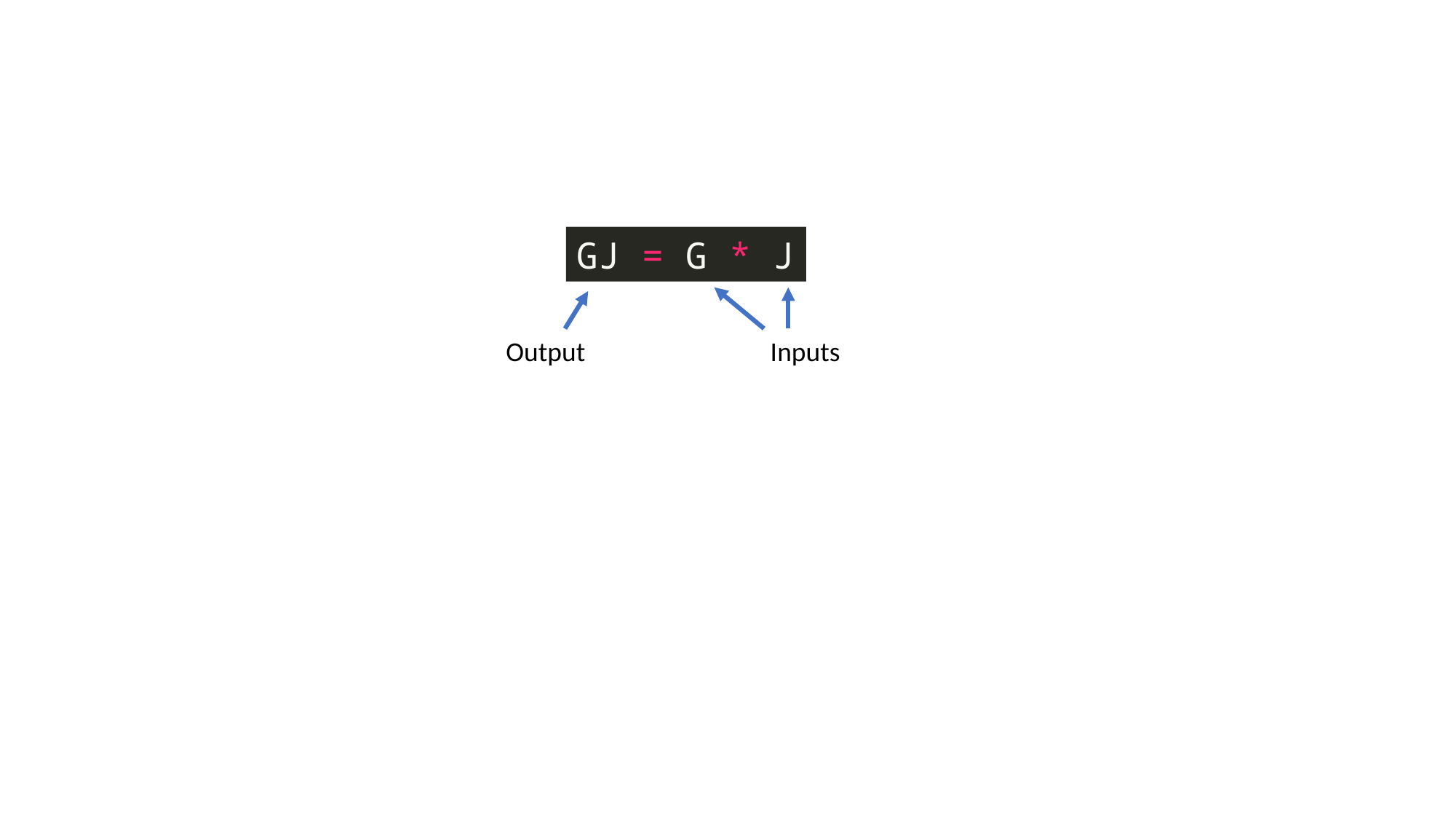

GJ = G * J
Output
Inputs